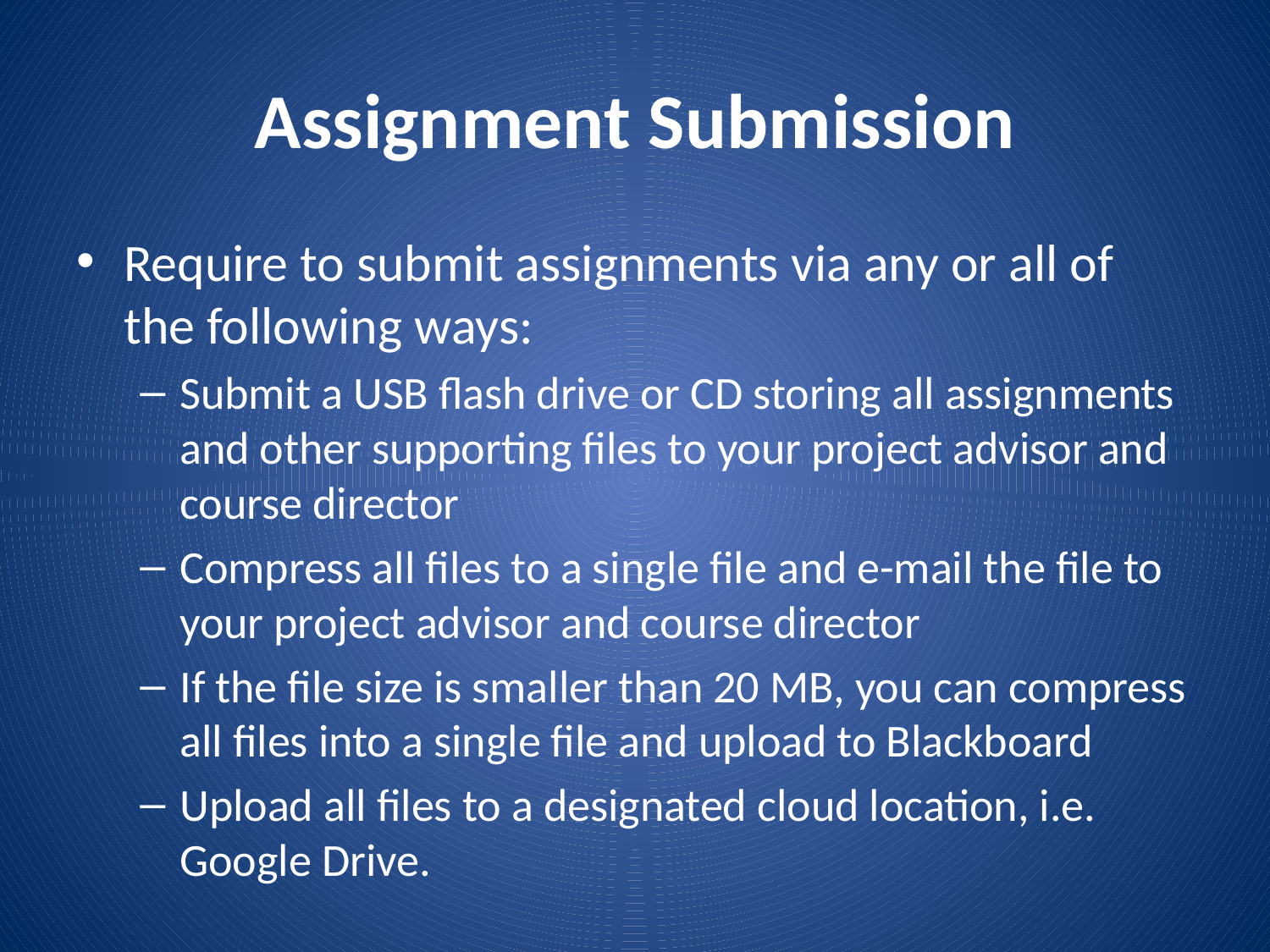

# Assignment Submission
Require to submit assignments via any or all of the following ways:
Submit a USB flash drive or CD storing all assignments and other supporting files to your project advisor and course director
Compress all files to a single file and e-mail the file to your project advisor and course director
If the file size is smaller than 20 MB, you can compress all files into a single file and upload to Blackboard
Upload all files to a designated cloud location, i.e. Google Drive.